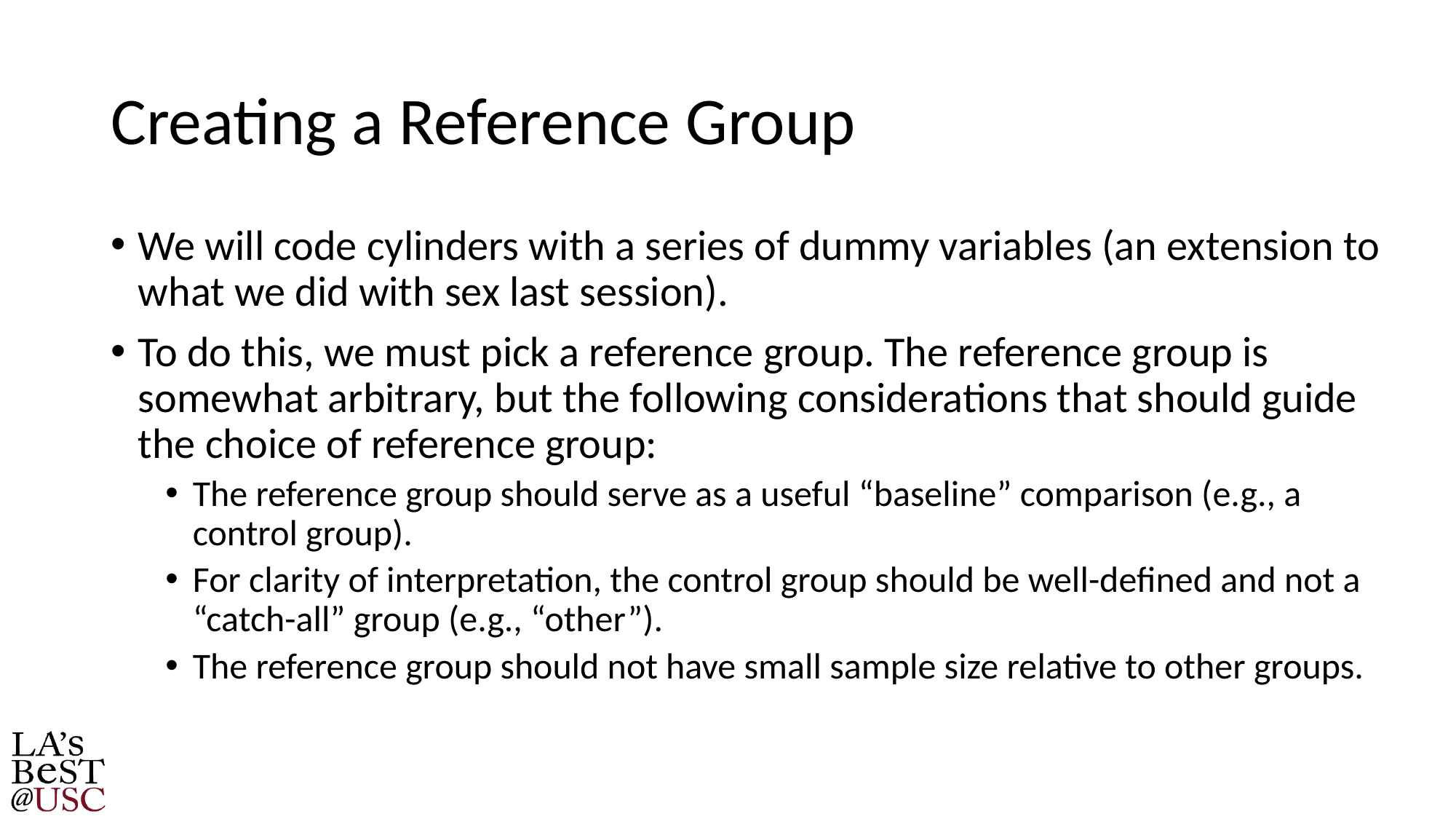

# Creating a Reference Group
We will code cylinders with a series of dummy variables (an extension to what we did with sex last session).
To do this, we must pick a reference group. The reference group is somewhat arbitrary, but the following considerations that should guide the choice of reference group:
The reference group should serve as a useful “baseline” comparison (e.g., a control group).
For clarity of interpretation, the control group should be well-defined and not a “catch-all” group (e.g., “other”).
The reference group should not have small sample size relative to other groups.